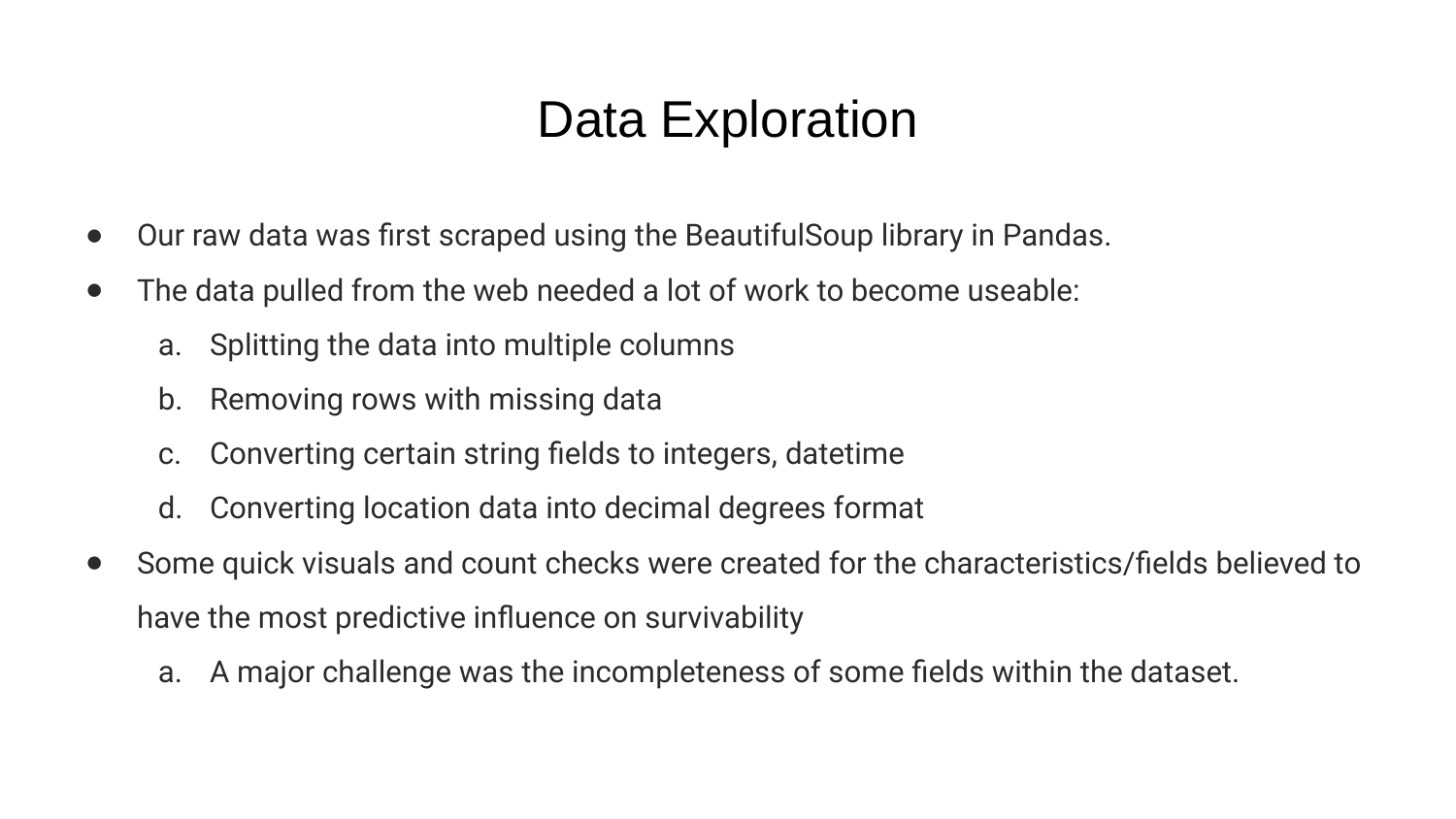

# Data Exploration
Our raw data was first scraped using the BeautifulSoup library in Pandas.
The data pulled from the web needed a lot of work to become useable:
Splitting the data into multiple columns
Removing rows with missing data
Converting certain string fields to integers, datetime
Converting location data into decimal degrees format
Some quick visuals and count checks were created for the characteristics/fields believed to have the most predictive influence on survivability
A major challenge was the incompleteness of some fields within the dataset.